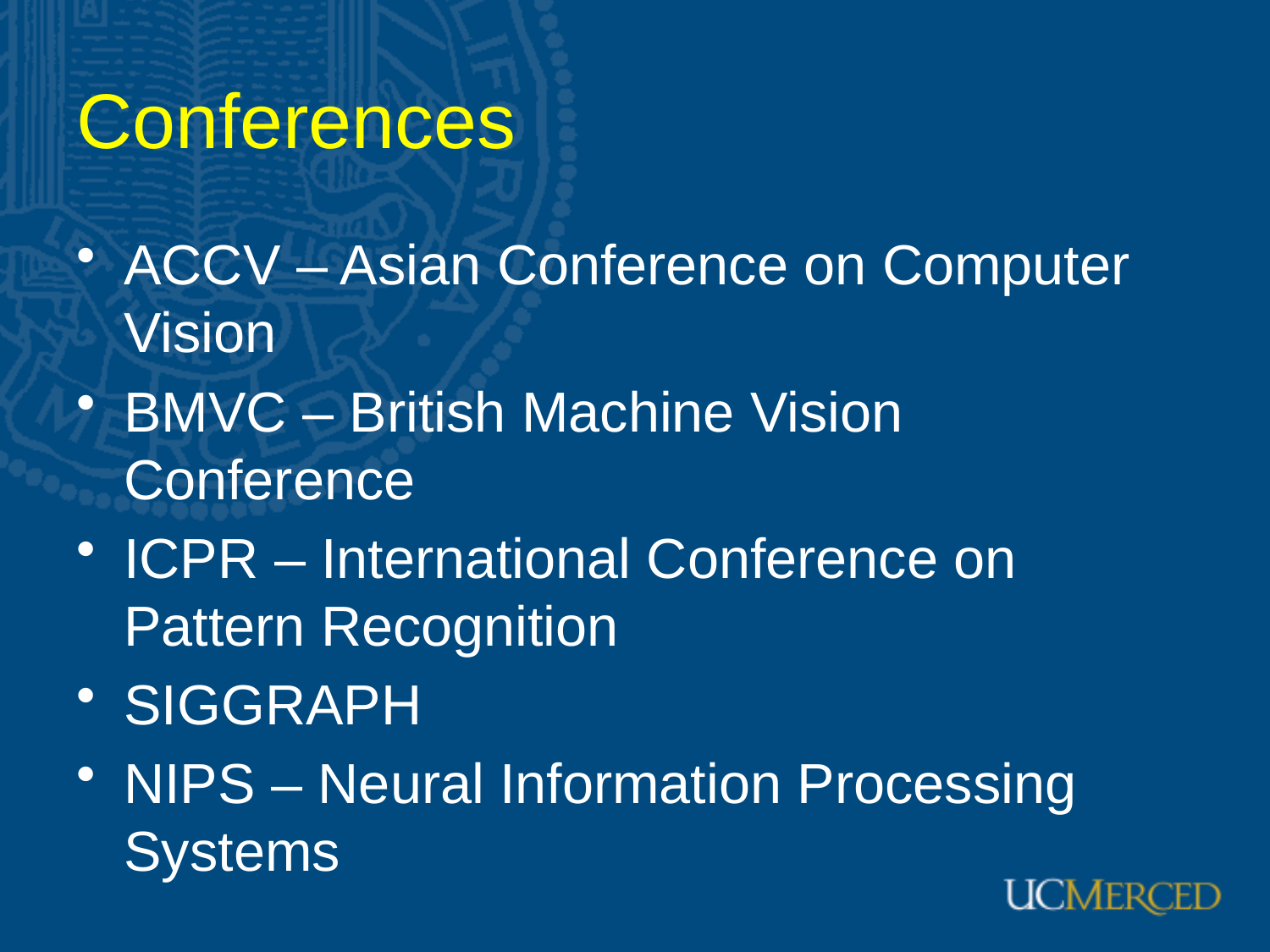

# Conferences
ACCV – Asian Conference on Computer Vision
BMVC – British Machine Vision Conference
ICPR – International Conference on Pattern Recognition
SIGGRAPH
NIPS – Neural Information Processing Systems